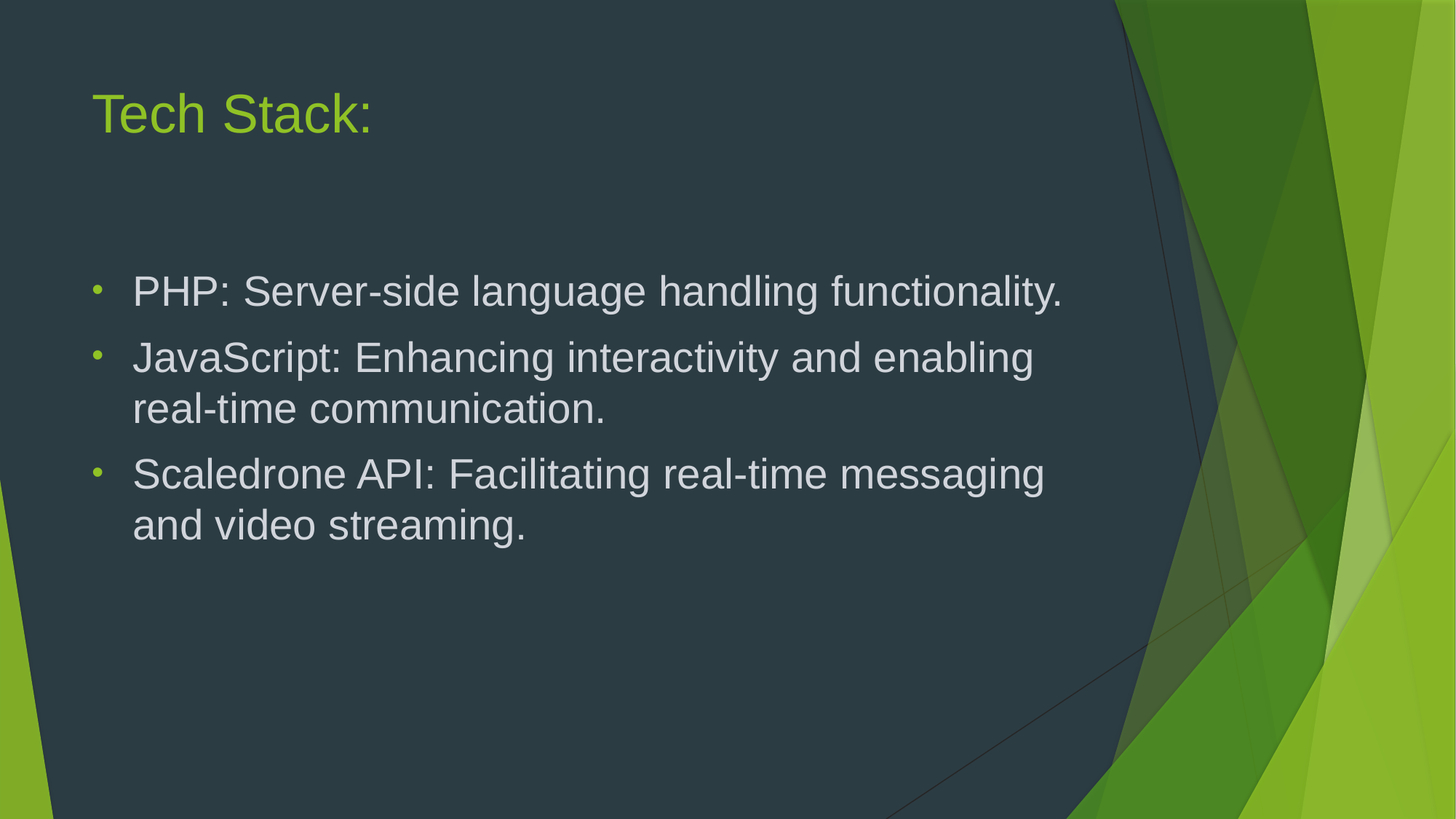

# Tech Stack:
PHP: Server-side language handling functionality.
JavaScript: Enhancing interactivity and enabling real-time communication.
Scaledrone API: Facilitating real-time messaging and video streaming.